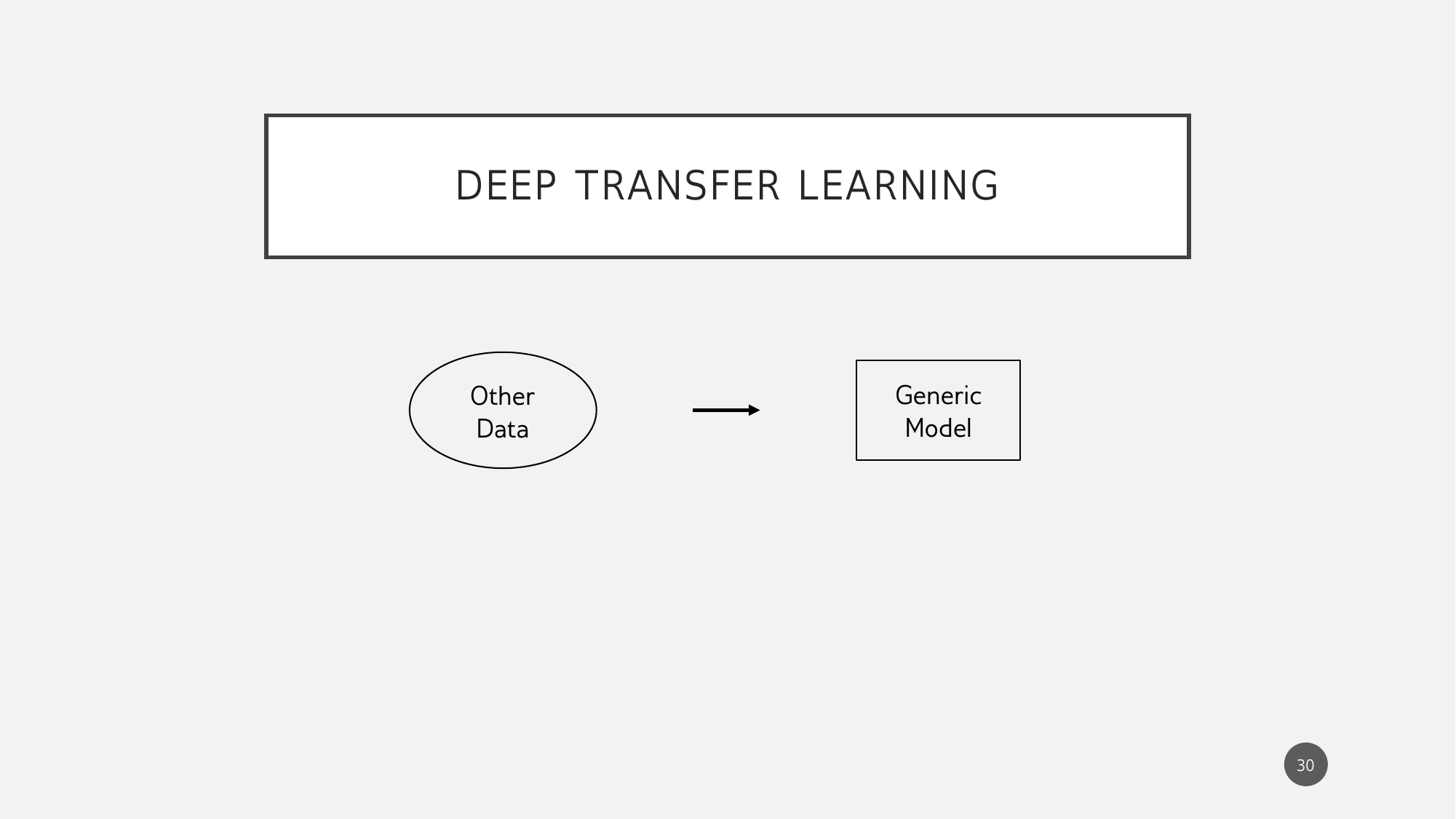

# Deep Transfer Learning
Other Data
Generic Model
30